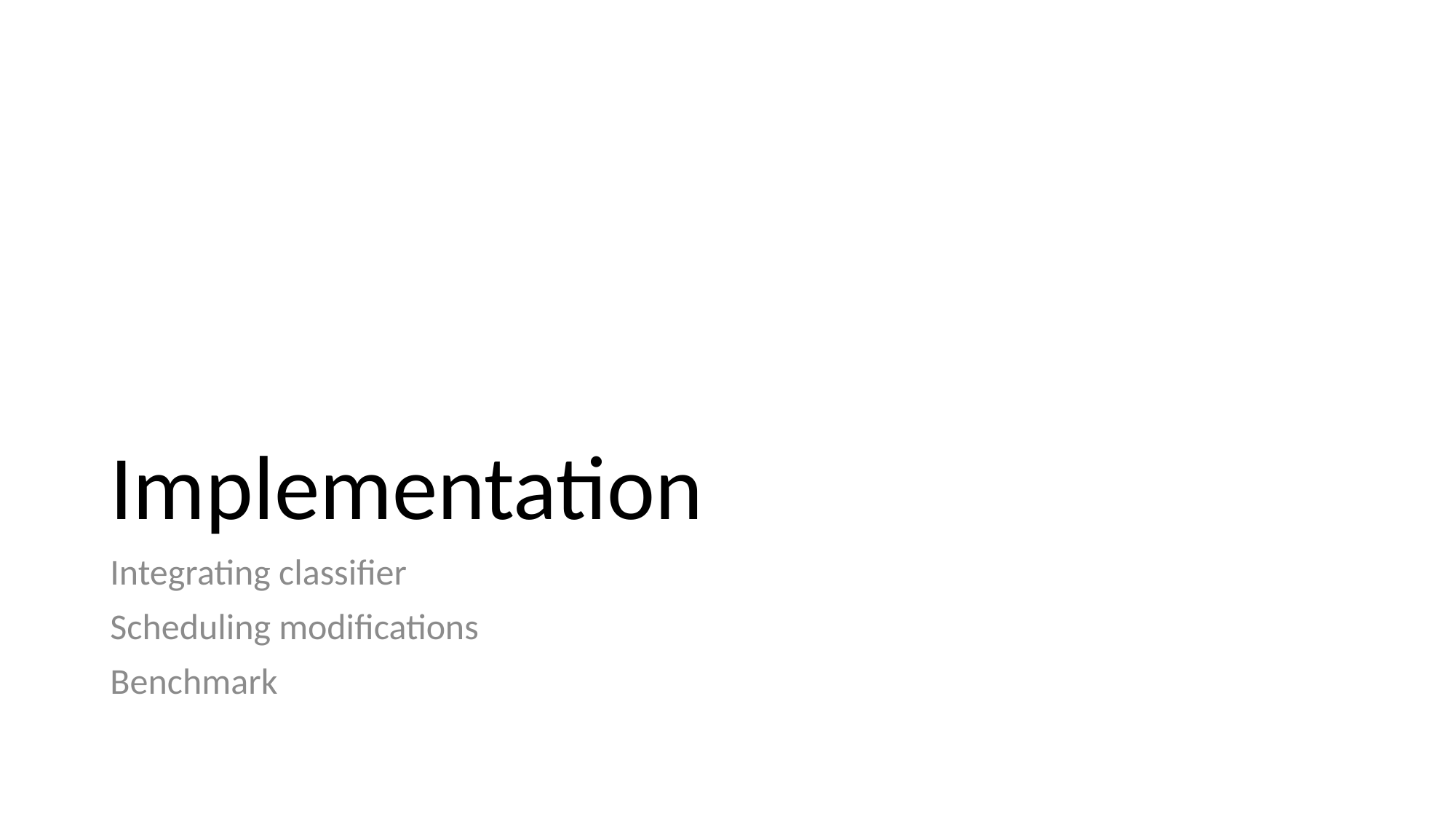

# Implementation
Integrating classifier
Scheduling modifications
Benchmark